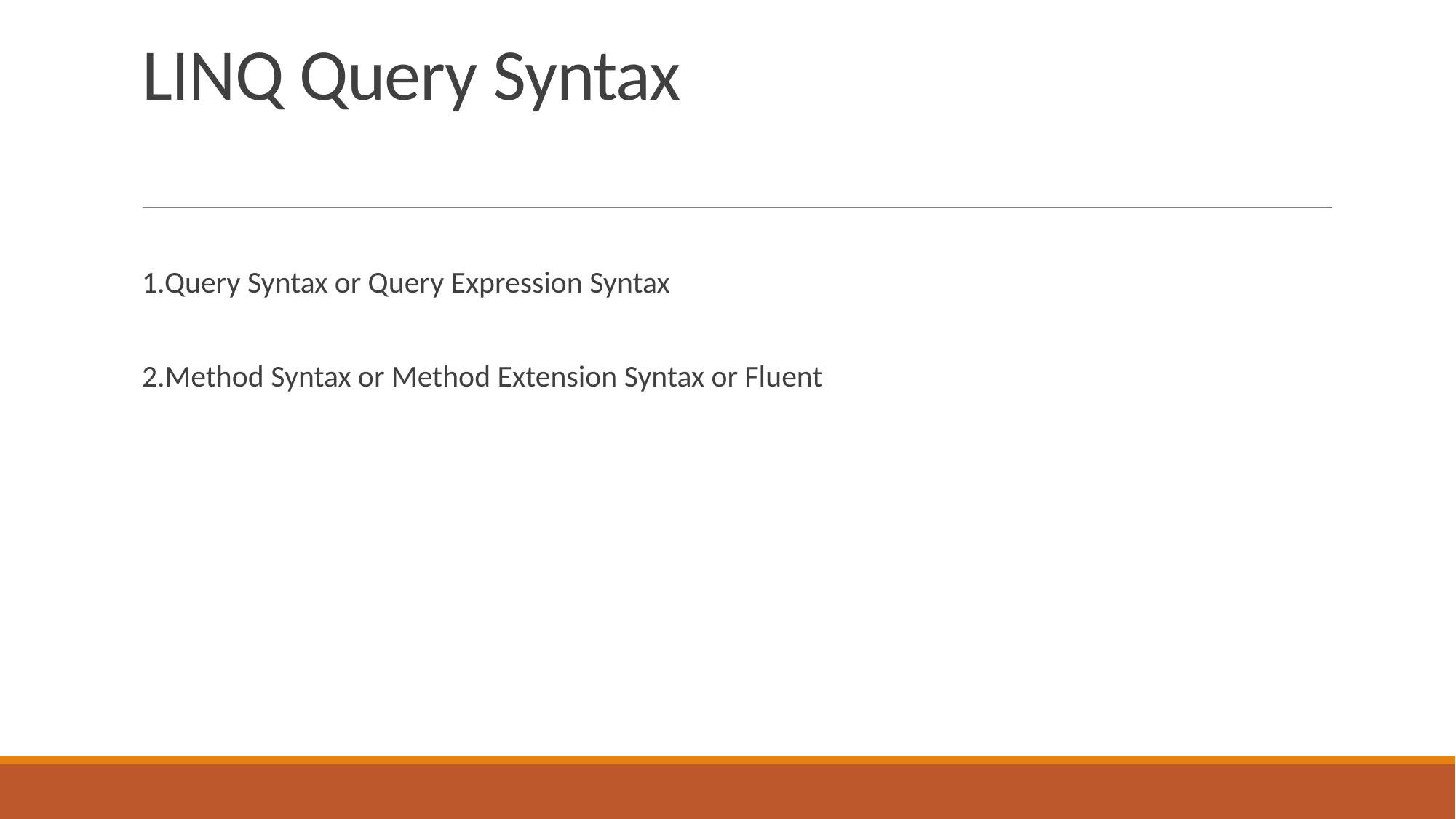

# LINQ Query Syntax
1.Query Syntax or Query Expression Syntax
2.Method Syntax or Method Extension Syntax or Fluent